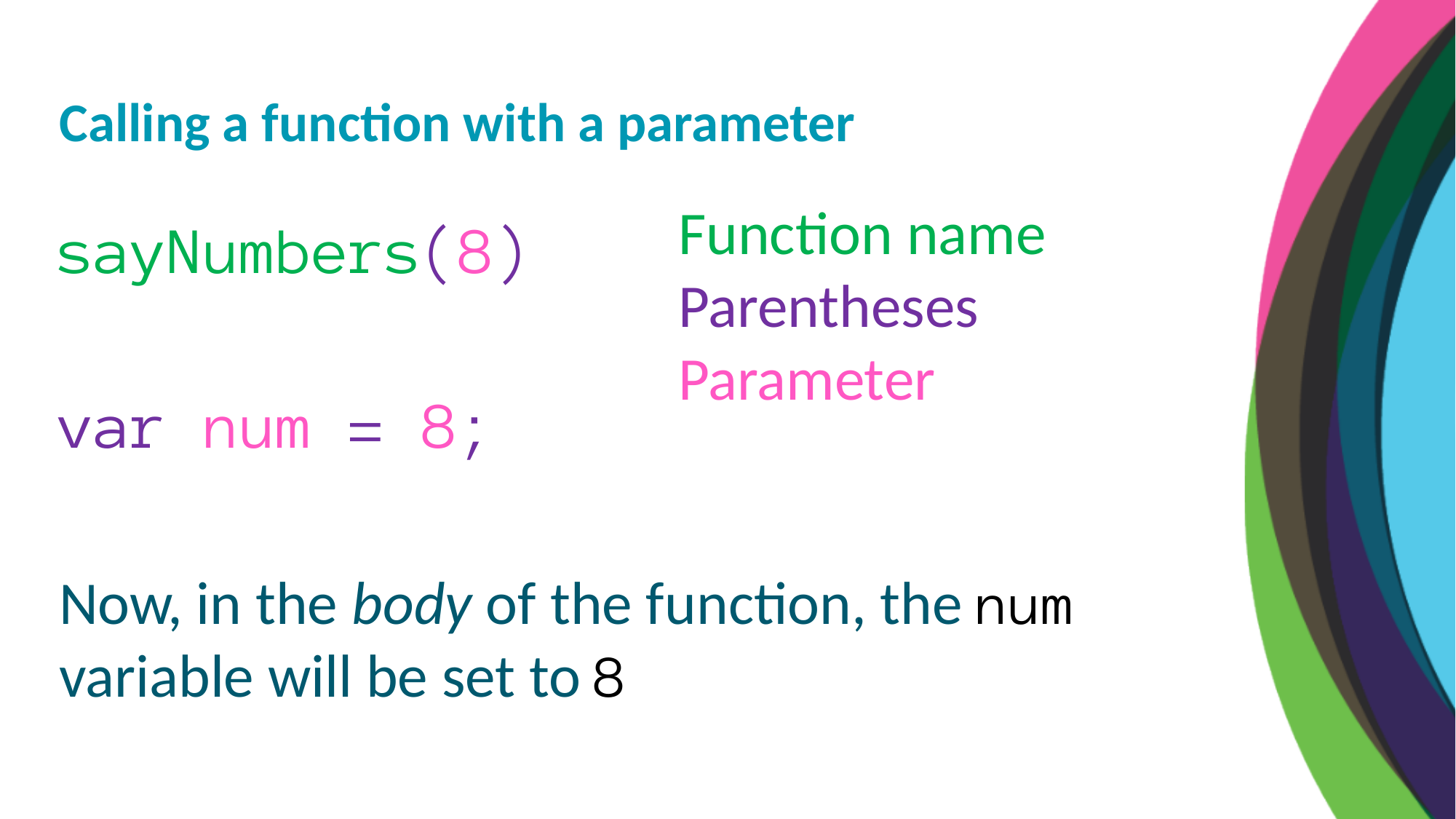

Calling a function with a parameter
Function name
Parentheses
Parameter

sayNumbers(8)

var num = 8;
Now, in the body of the function, the num variable will be set to 8